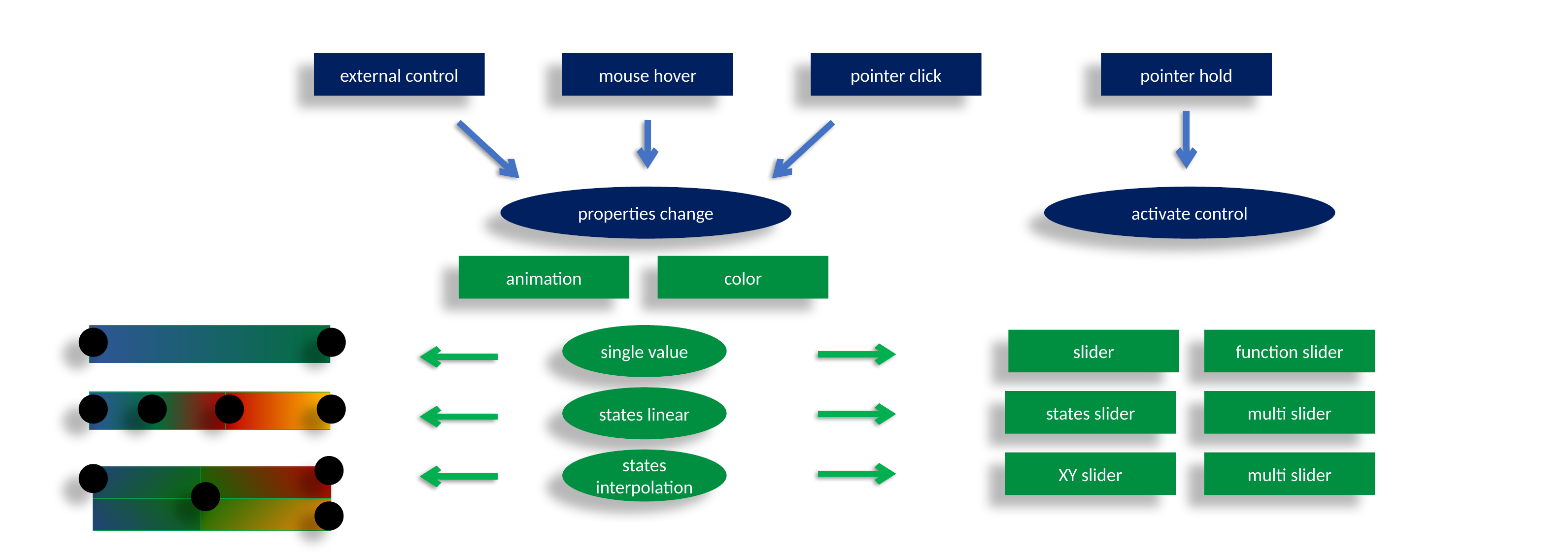

external control
mouse hover
pointer click
pointer hold
properties change
activate control
animation
color

single value

slider
function slider
states linear
states slider
multi slider

states interpolation
XY slider
multi slider